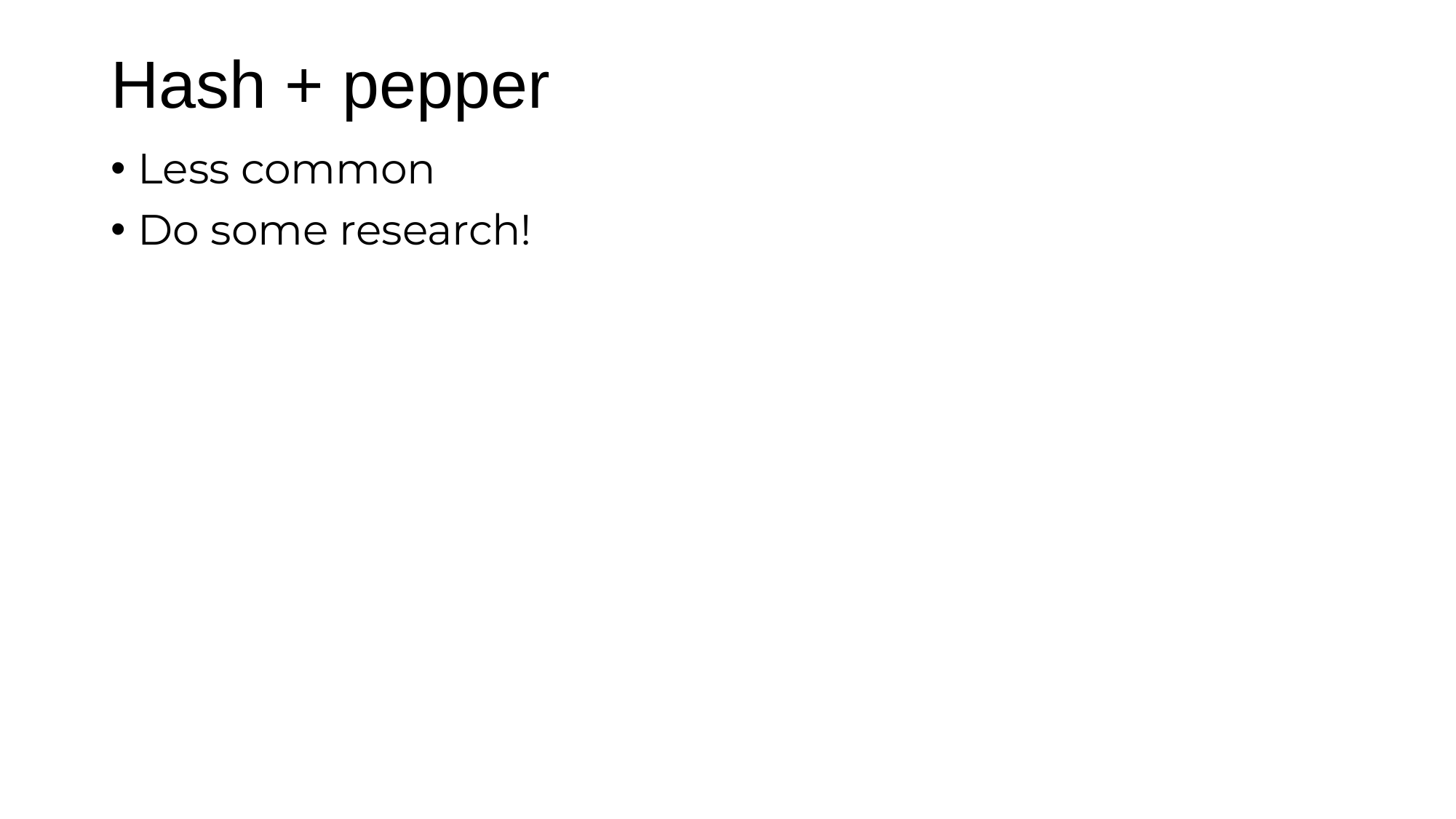

# Hash + pepper
Less common
Do some research!